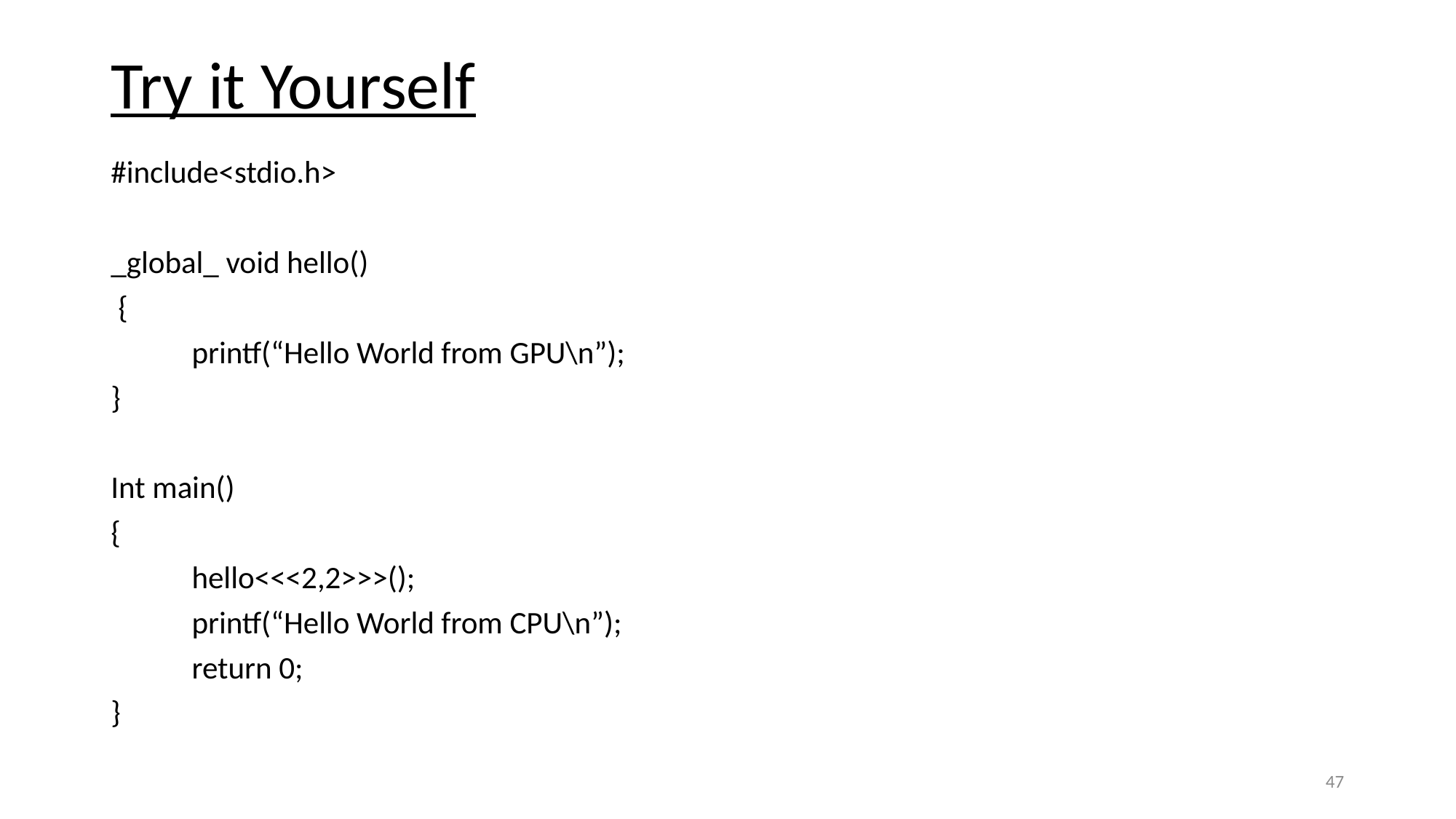

# Try it Yourself
#include<stdio.h>

_global_ void hello()
 {
  	printf(“Hello World from GPU\n”);
}

Int main()
{
	hello<<<2,2>>>();
	printf(“Hello World from CPU\n”);
	return 0;
}

47